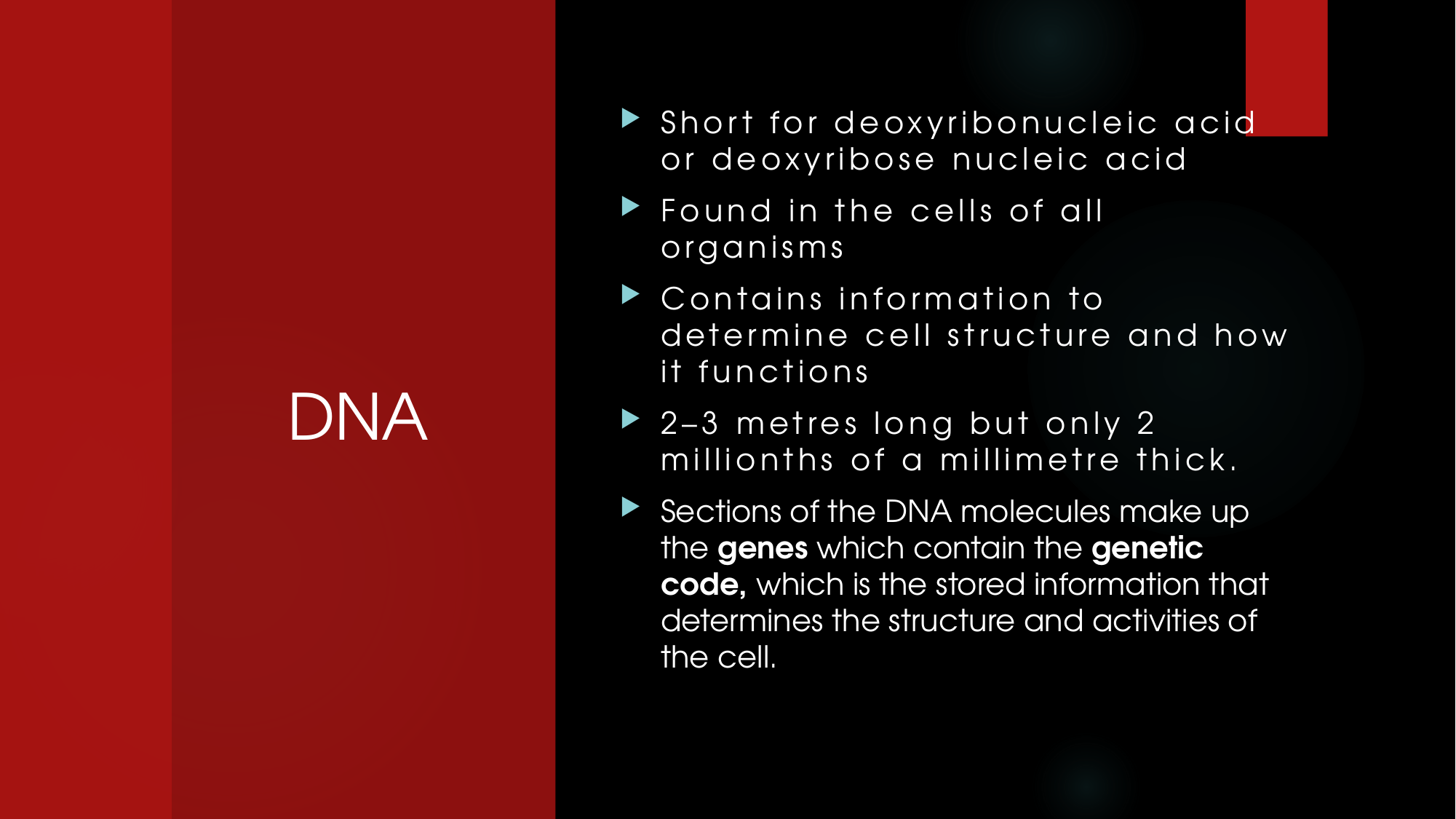

# DNA
Short for deoxyribonucleic acid or deoxyribose nucleic acid
Found in the cells of all organisms
Contains information to determine cell structure and how it functions
2–3 metres long but only 2 millionths of a millimetre thick.
Sections of the DNA molecules make up the genes which contain the genetic code, which is the stored information that determines the structure and activities of the cell.